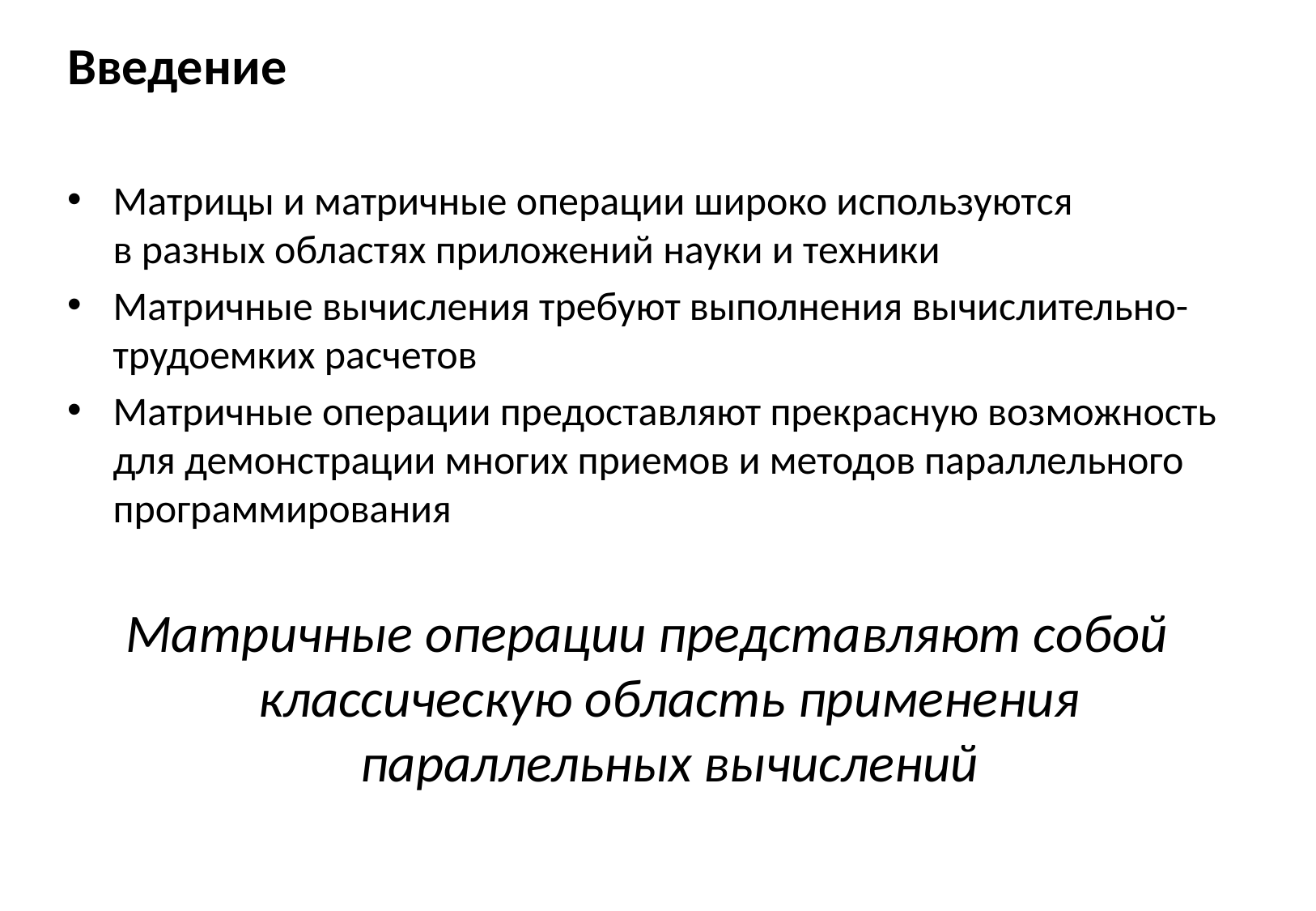

# Введение
Матрицы и матричные операции широко используются
в разных областях приложений науки и техники
Матричные вычисления требуют выполнения вычислительно-трудоемких расчетов
Матричные операции предоставляют прекрасную возможность для демонстрации многих приемов и методов параллельного программирования

Матричные операции представляют собой классическую область применения параллельных вычислений